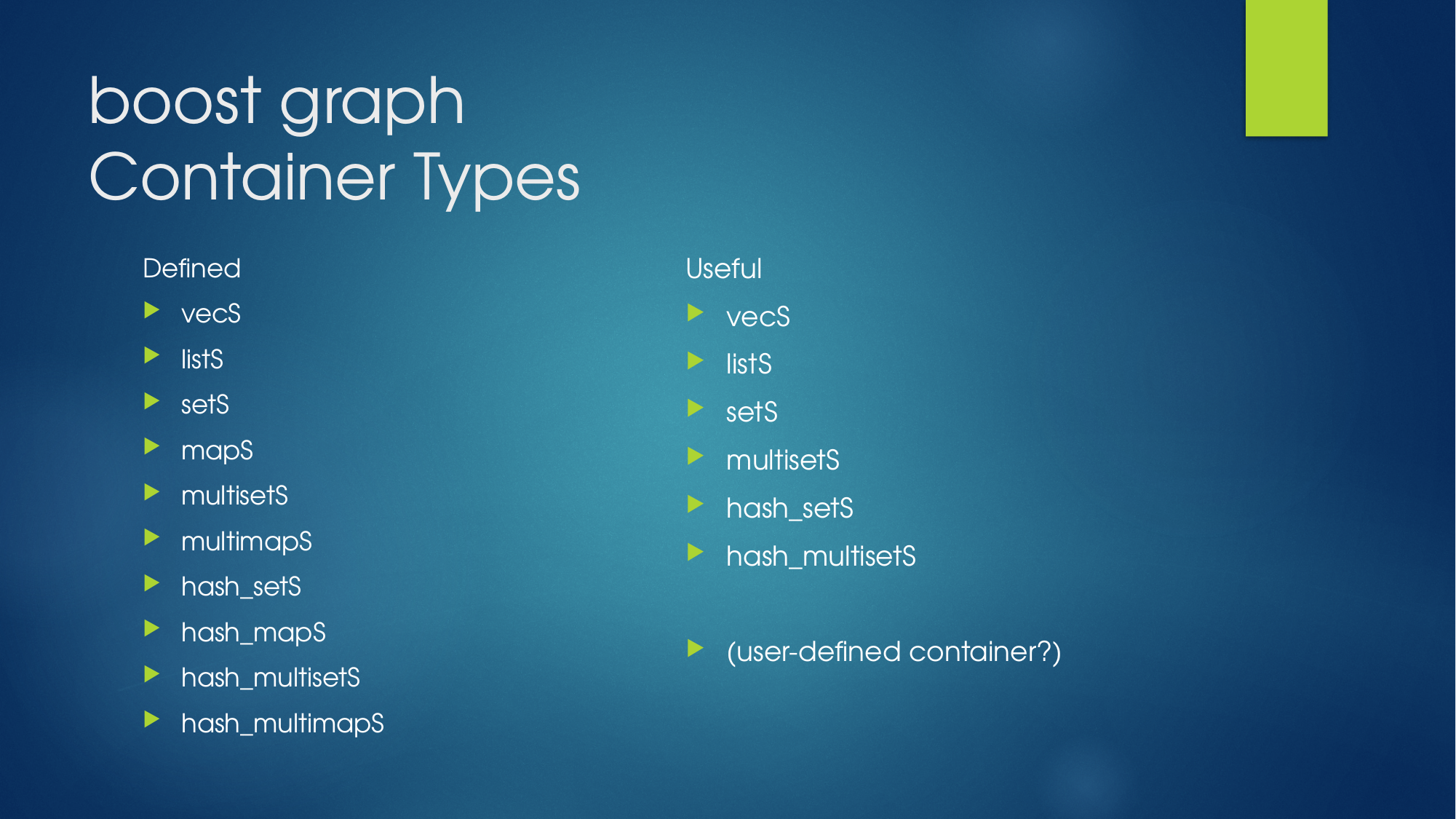

# boost graph Container Types
Useful
vecS
listS
setS
multisetS
hash_setS
hash_multisetS

(user-defined container?)
Defined
vecS
listS
setS
mapS
multisetS
multimapS
hash_setS
hash_mapS
hash_multisetS
hash_multimapS